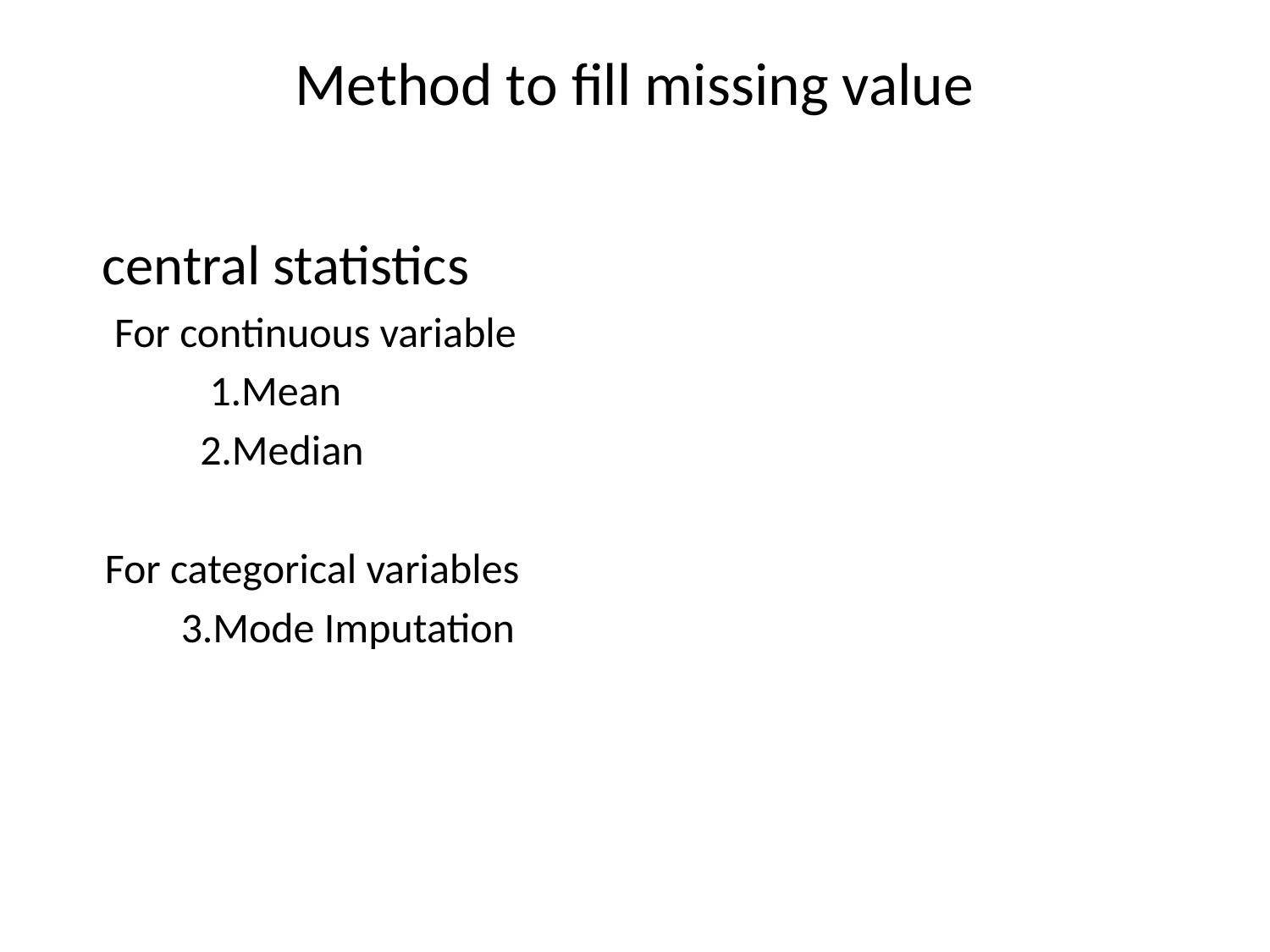

# Method to fill missing value
  central statistics
    For continuous variable
              1.Mean
             2.Median

   For categorical variables
           3.Mode Imputation